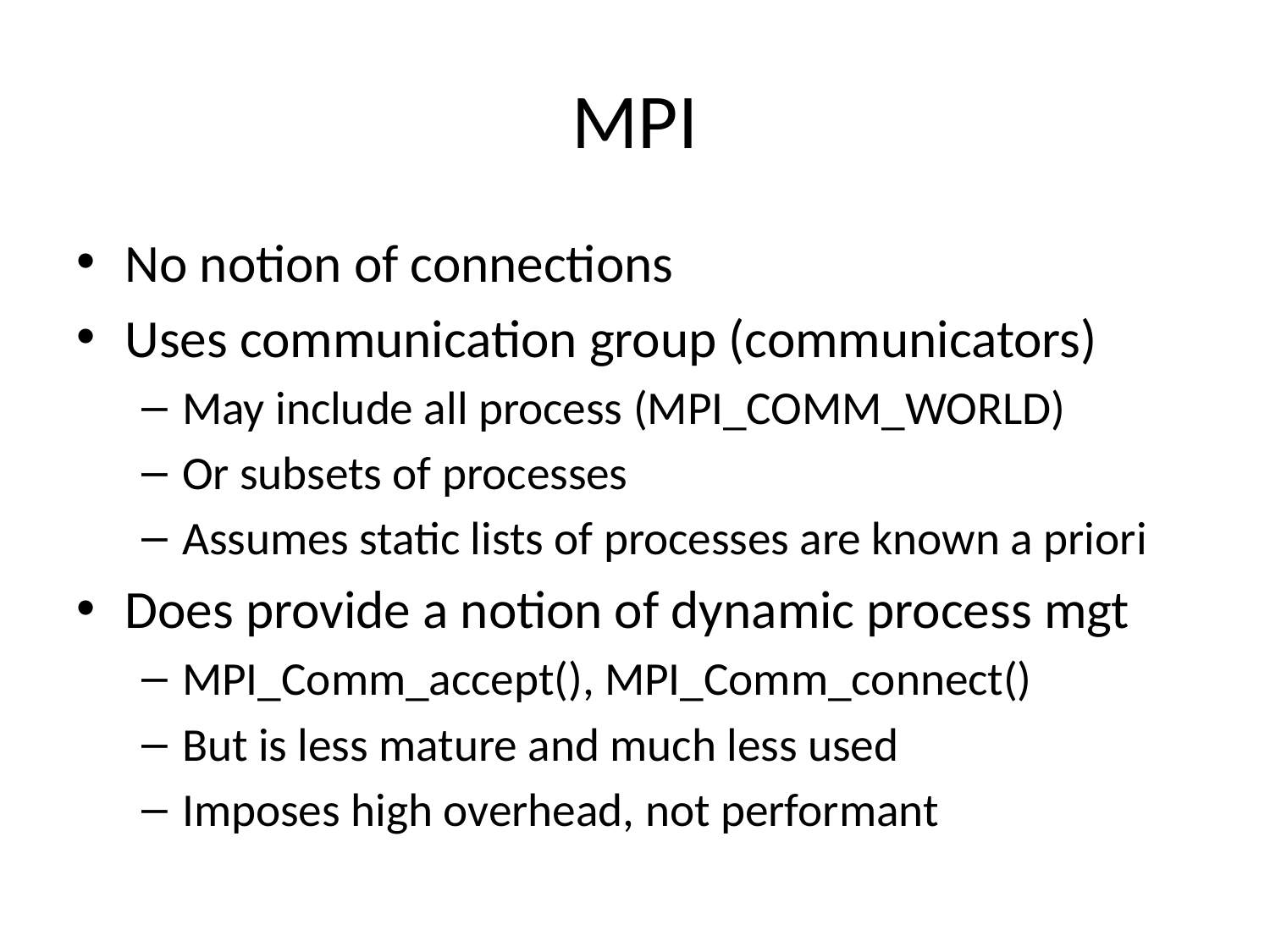

# MPI
No notion of connections
Uses communication group (communicators)
May include all process (MPI_COMM_WORLD)
Or subsets of processes
Assumes static lists of processes are known a priori
Does provide a notion of dynamic process mgt
MPI_Comm_accept(), MPI_Comm_connect()
But is less mature and much less used
Imposes high overhead, not performant